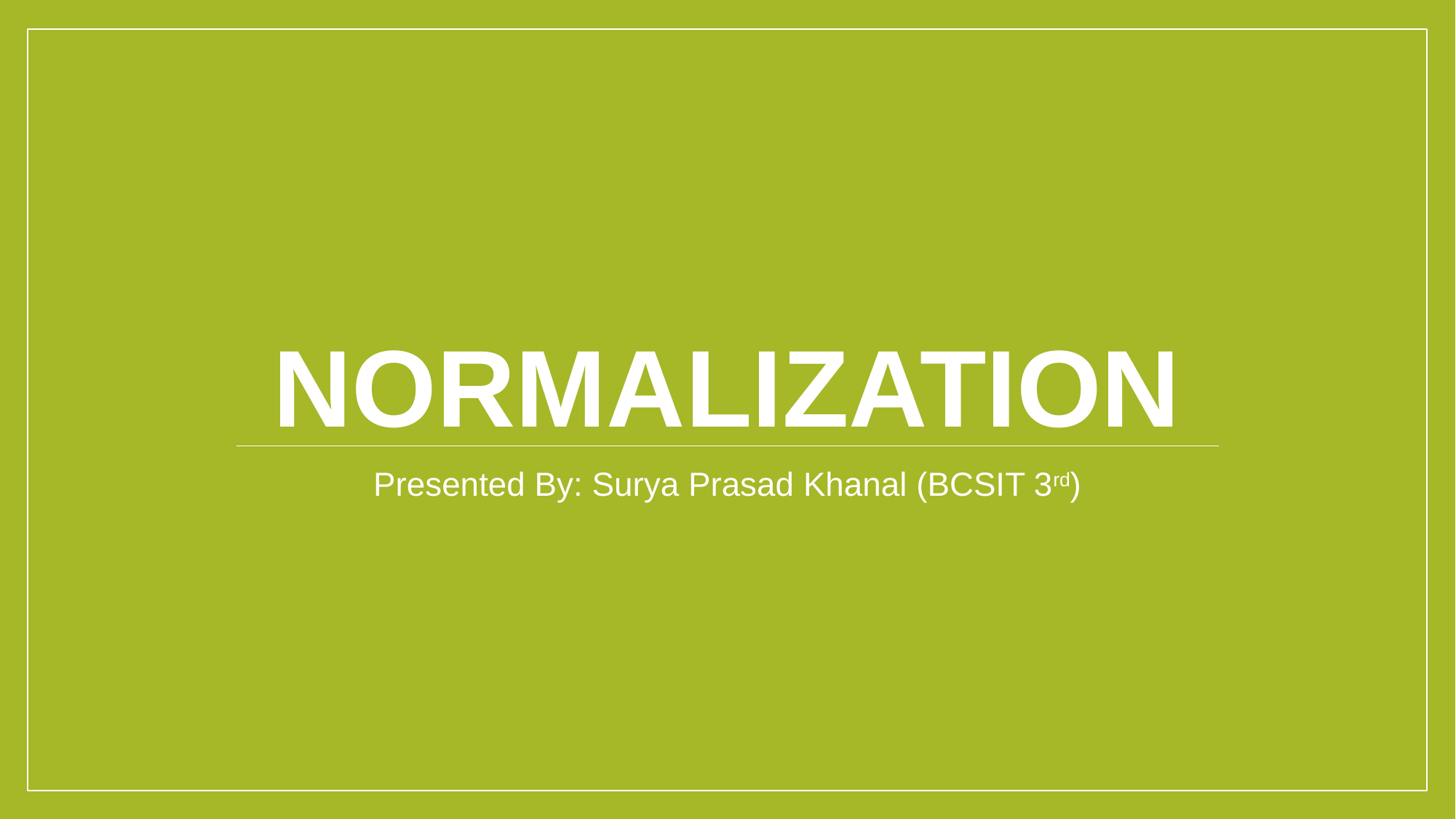

# Normalization
Presented By: Surya Prasad Khanal (BCSIT 3rd)